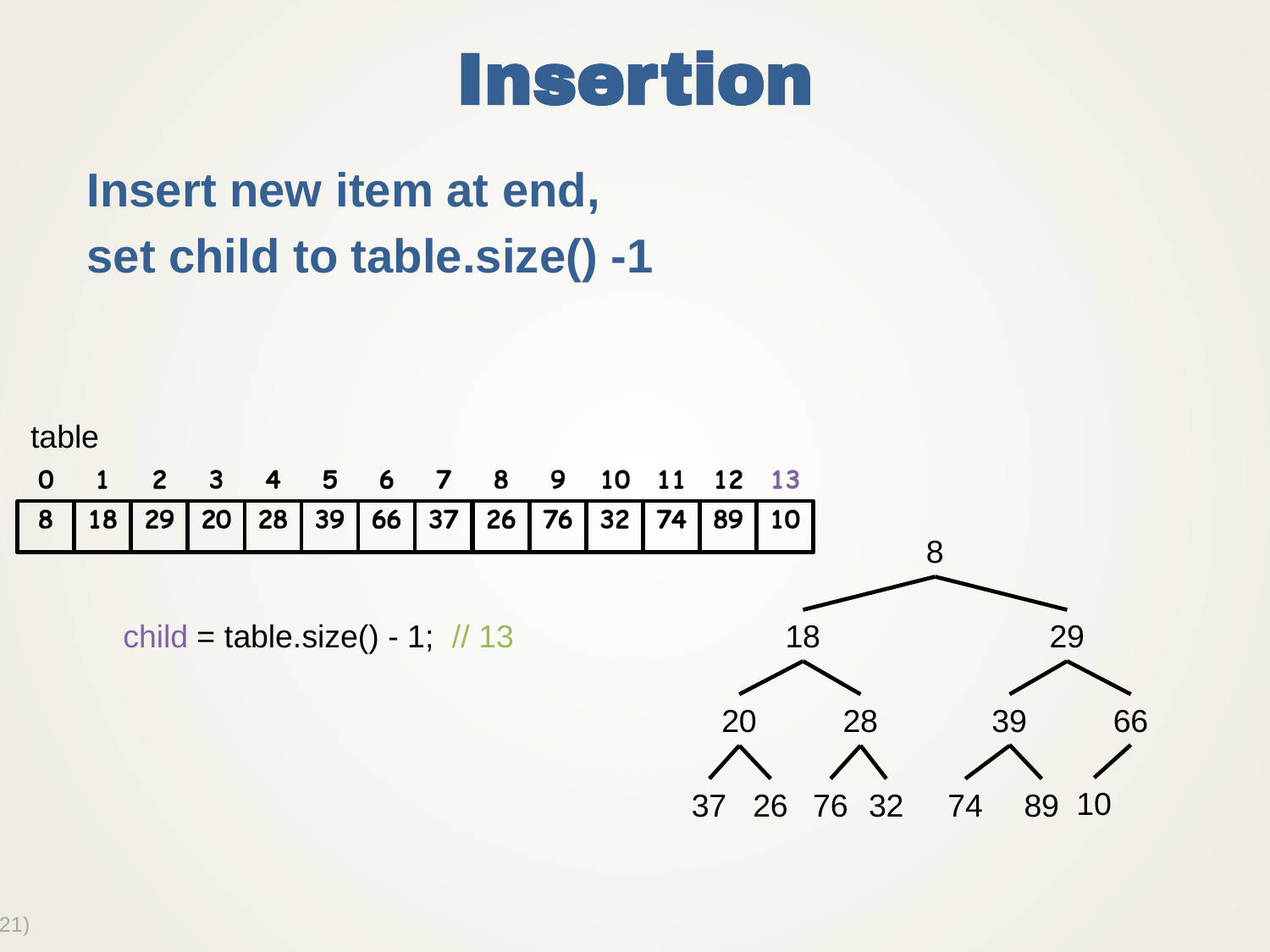

# Insertion
Insert new item at end,
set child to table.size() -1
table
0
1
2
3
4
5
6
7
8
9
10
11
12
8
18
29
20
28
39
66
37
26
76
32
74
89
13
10
8
18
29
20
28
39
66
37
26
76
32
74
89
child = table.size() - 1;  // 13
10